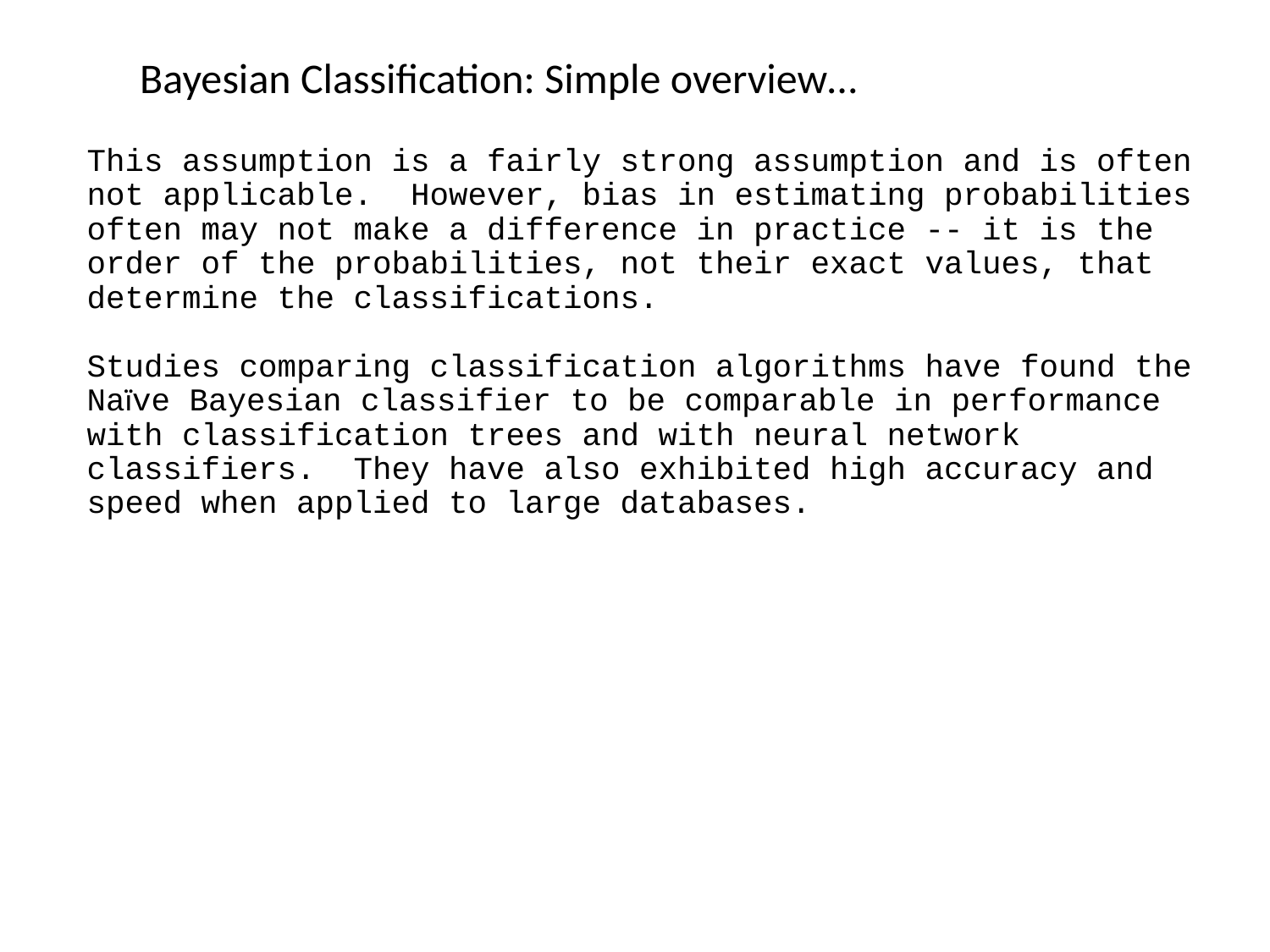

# Bayesian Classification: Simple overview…
	This assumption is a fairly strong assumption and is often not applicable.  However, bias in estimating probabilities often may not make a difference in practice -- it is the order of the probabilities, not their exact values, that determine the classifications.
Studies comparing classification algorithms have found the Naïve Bayesian classifier to be comparable in performance with classification trees and with neural network classifiers.  They have also exhibited high accuracy and speed when applied to large databases.